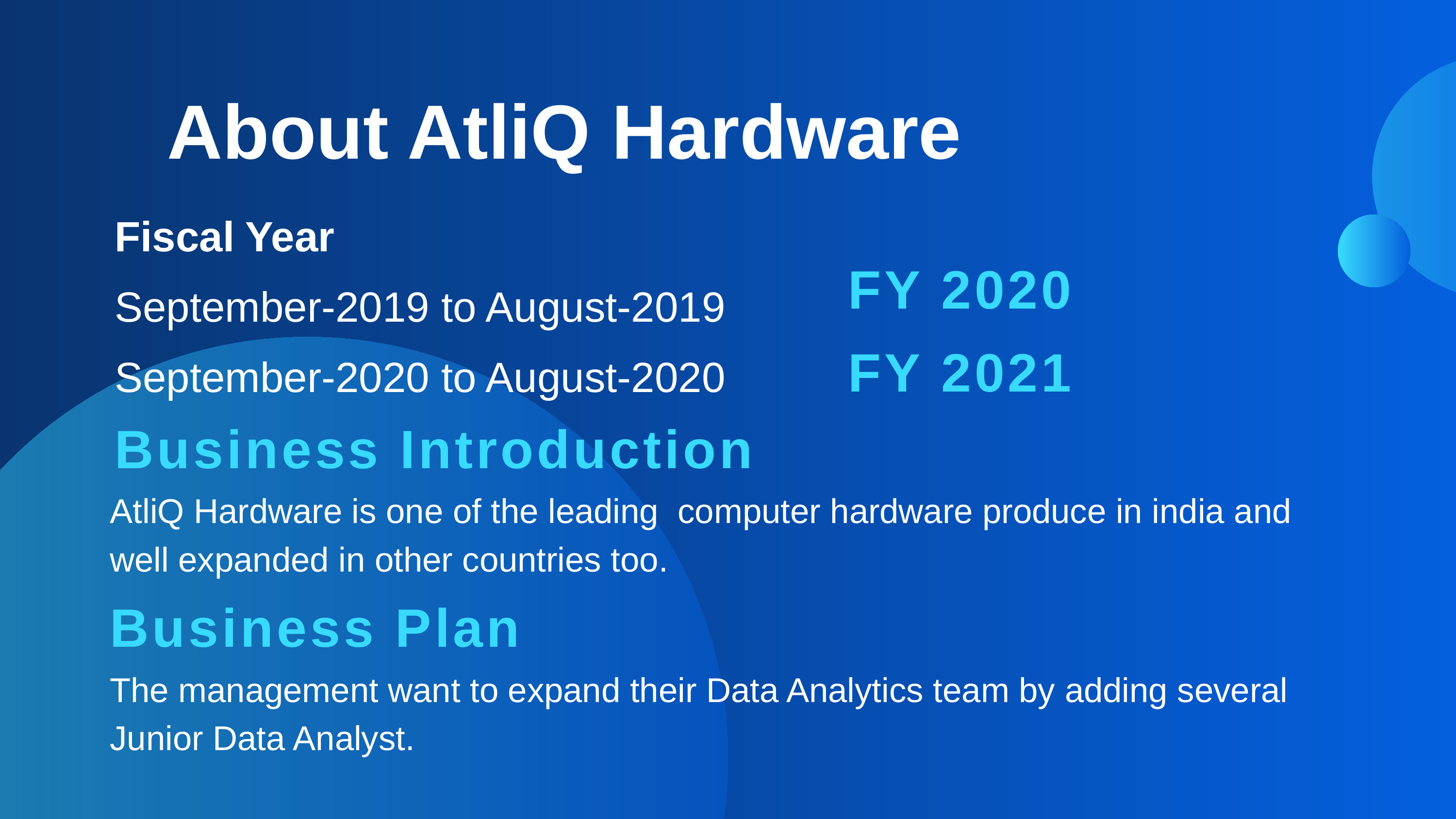

About AtliQ Hardware
Fiscal Year
September-2019 to August-2019
September-2020 to August-2020

FY 2020
FY 2021

Business Introduction
AtliQ Hardware is one of the leading  computer hardware produce in india and well expanded in other countries too.
Business Plan
The management want to expand their Data Analytics team by adding several Junior Data Analyst.